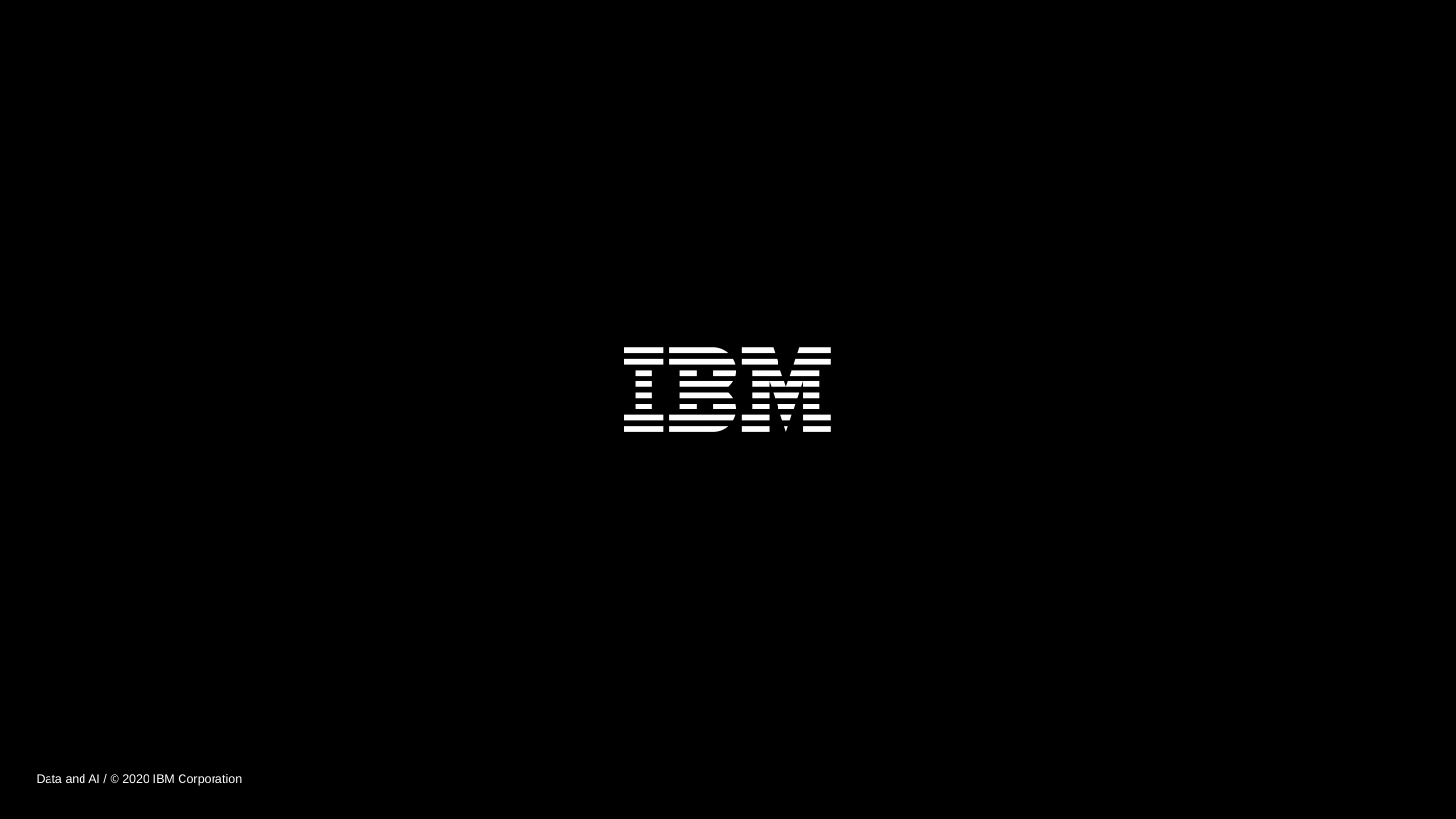

Data and AI / © 2020 IBM Corporation